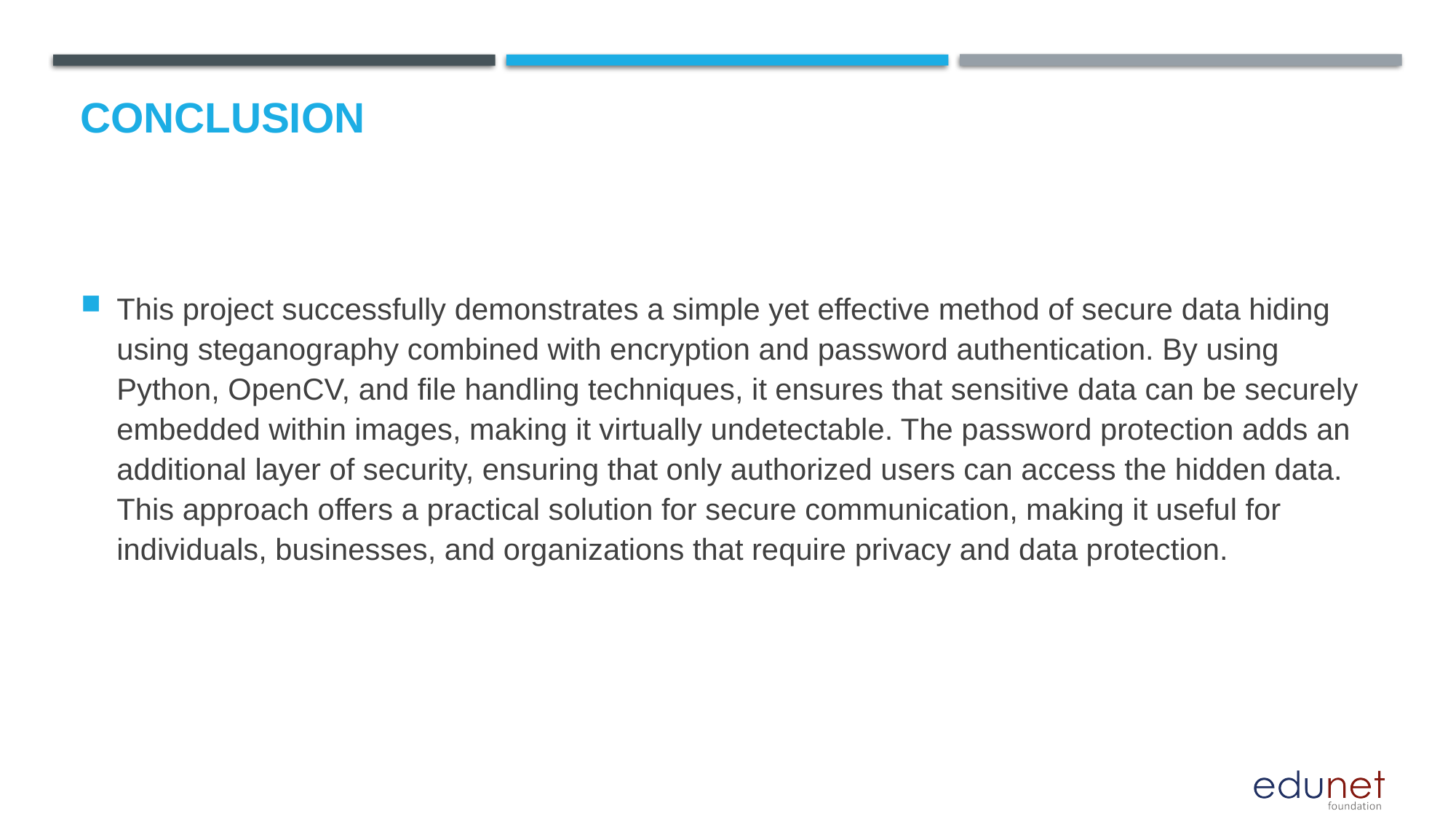

# Conclusion
This project successfully demonstrates a simple yet effective method of secure data hiding using steganography combined with encryption and password authentication. By using Python, OpenCV, and file handling techniques, it ensures that sensitive data can be securely embedded within images, making it virtually undetectable. The password protection adds an additional layer of security, ensuring that only authorized users can access the hidden data. This approach offers a practical solution for secure communication, making it useful for individuals, businesses, and organizations that require privacy and data protection.